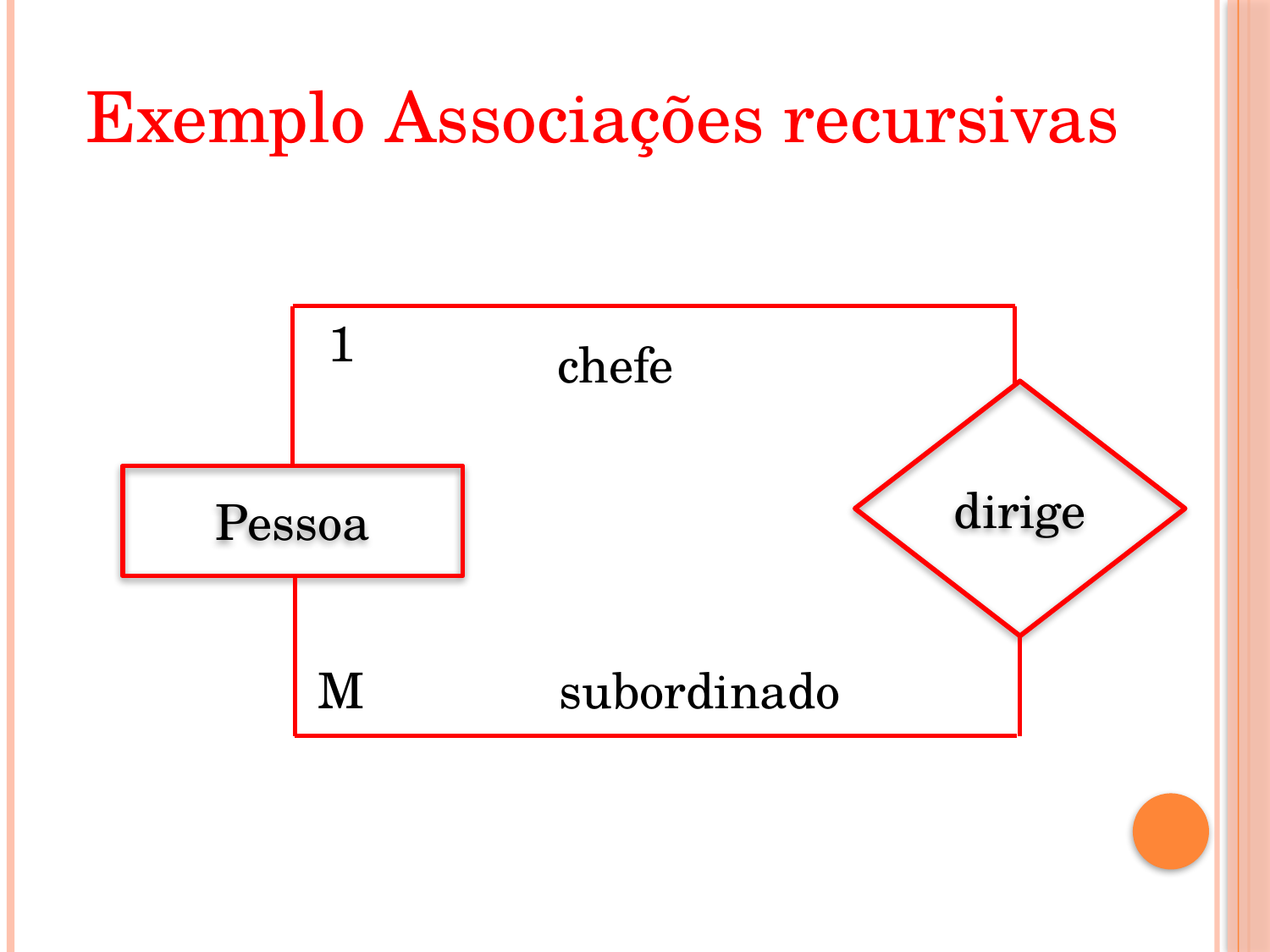

Exemplo Associações recursivas
1
chefe
dirige
Pessoa
M
subordinado